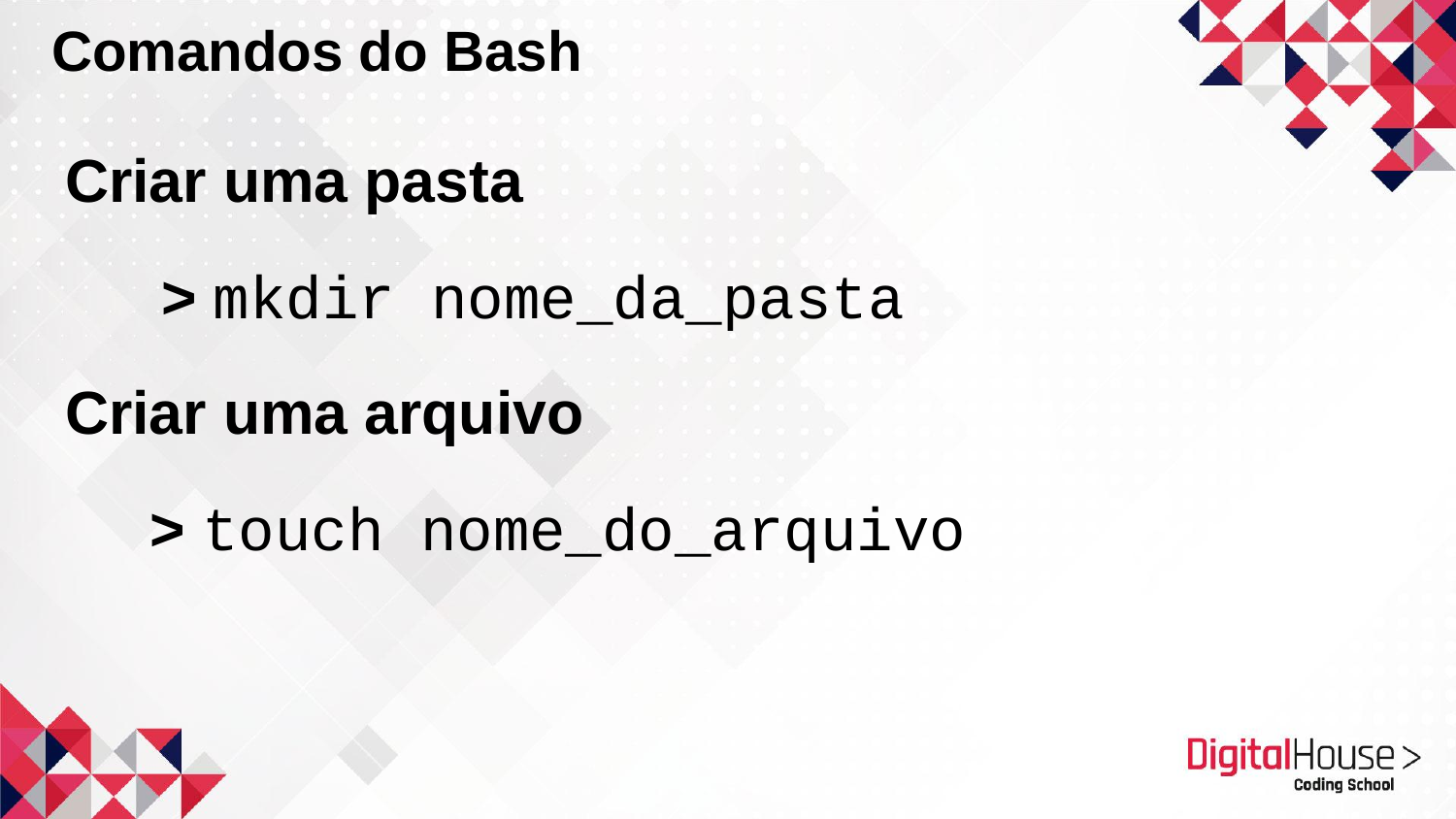

Comandos do Bash
   Criar uma pasta
> mkdir nome_da_pasta
   Criar uma arquivo
   > touch nome_do_arquivo